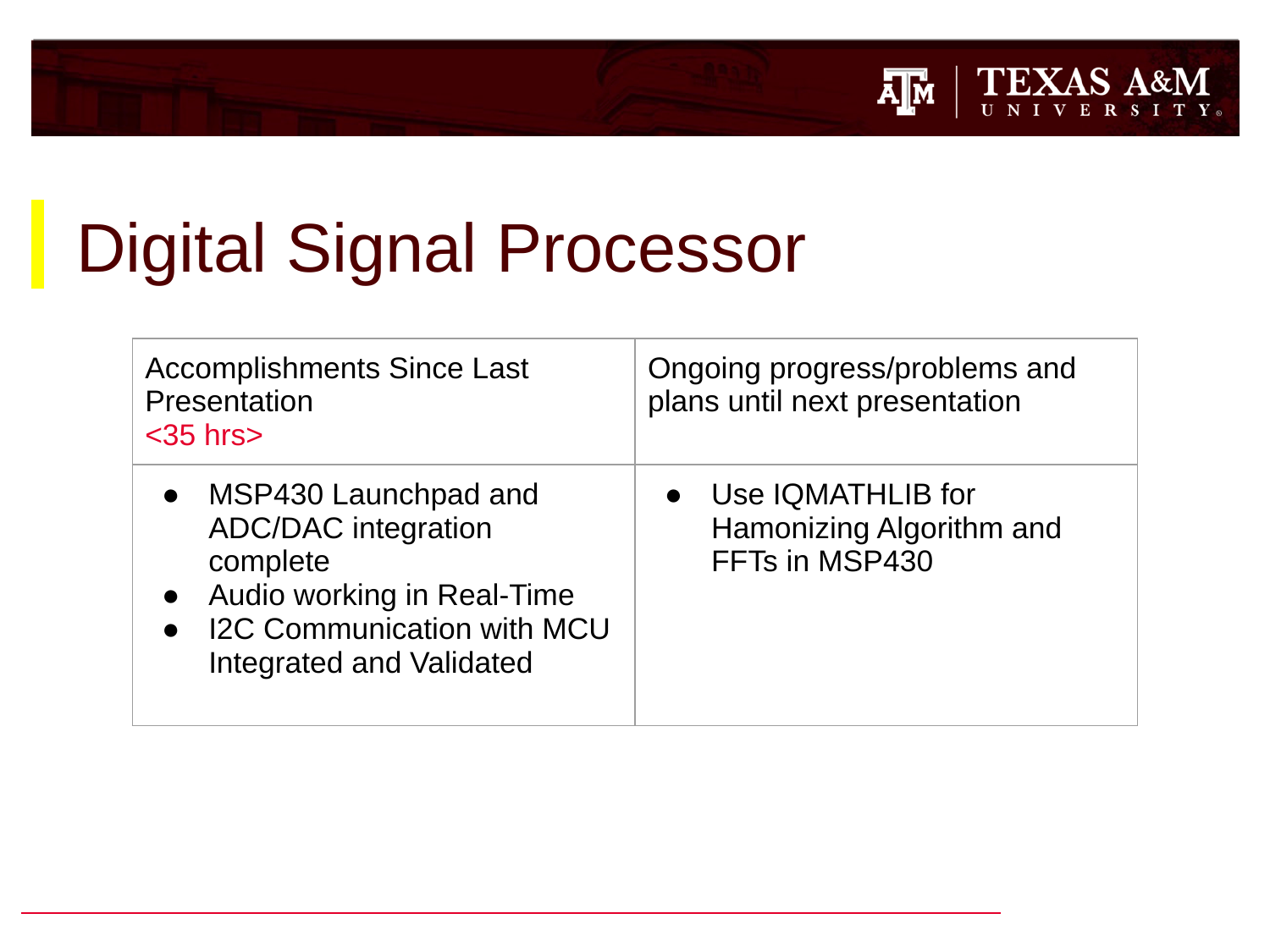

# Digital Signal Processor
| Accomplishments Since Last Presentation <35 hrs> | Ongoing progress/problems and plans until next presentation |
| --- | --- |
| MSP430 Launchpad and ADC/DAC integration complete Audio working in Real-Time I2C Communication with MCU Integrated and Validated | Use IQMATHLIB for Hamonizing Algorithm and FFTs in MSP430 |